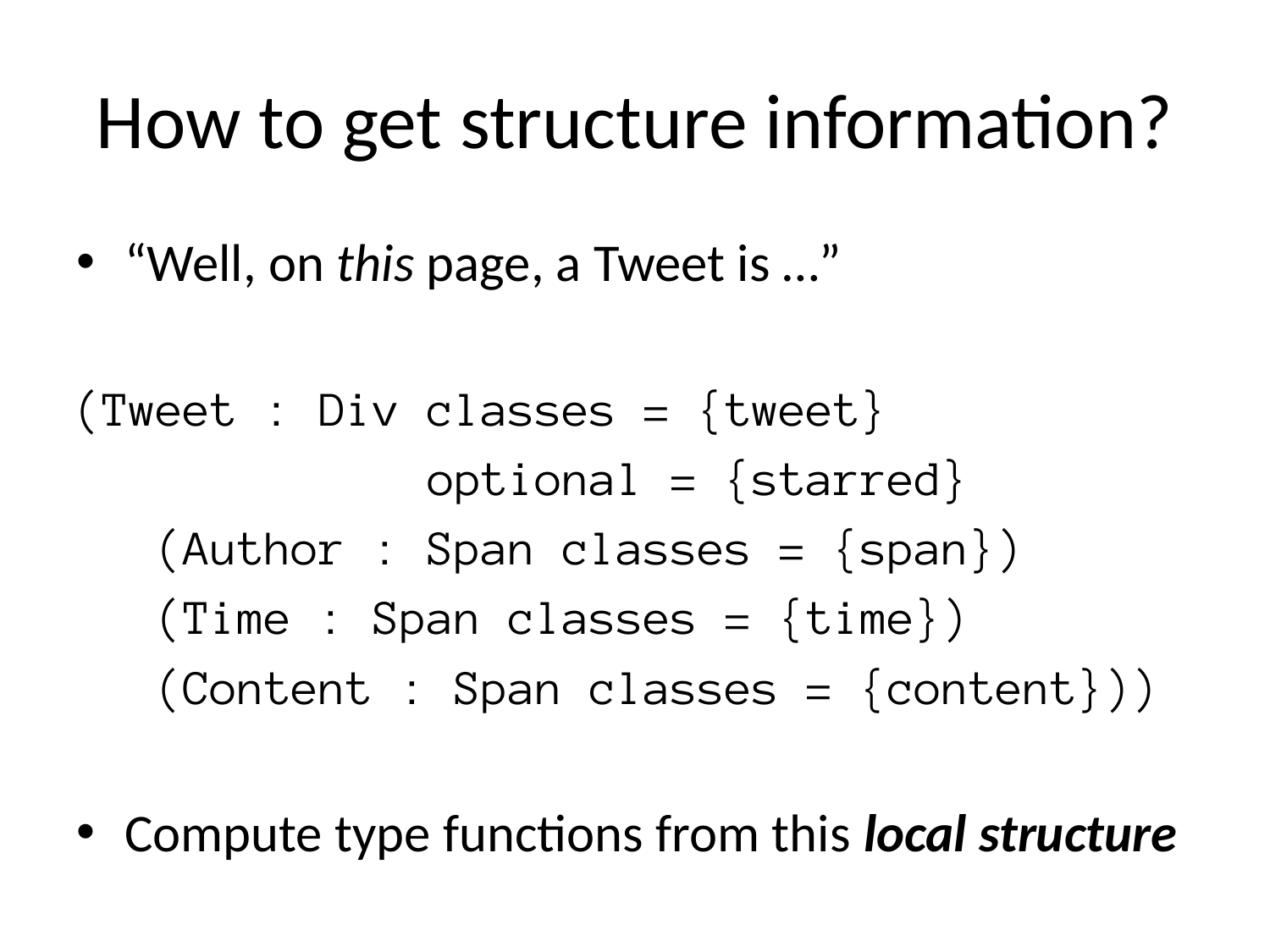

# How to get structure information?
“Well, on this page, a Tweet is …”

(Tweet : Div classes = {tweet}
             optional = {starred}
   (Author : Span classes = {span})
   (Time : Span classes = {time})
   (Content : Span classes = {content}))

Compute type functions from this local structure